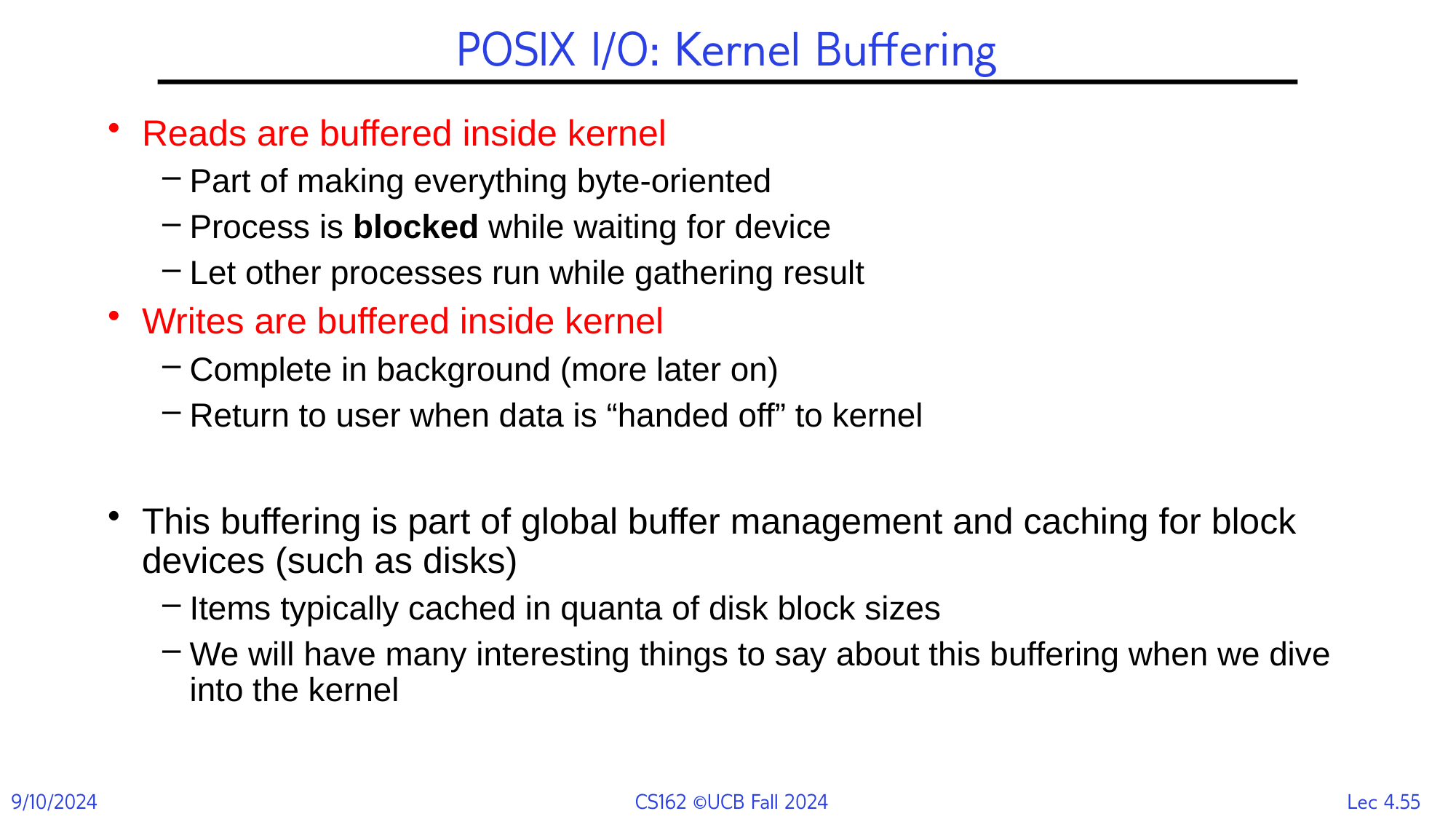

# POSIX I/O: Kernel Buffering
Reads are buffered inside kernel
Part of making everything byte-oriented
Process is blocked while waiting for device
Let other processes run while gathering result
Writes are buffered inside kernel
Complete in background (more later on)
Return to user when data is “handed off” to kernel

This buffering is part of global buffer management and caching for block devices (such as disks)
Items typically cached in quanta of disk block sizes
We will have many interesting things to say about this buffering when we dive into the kernel